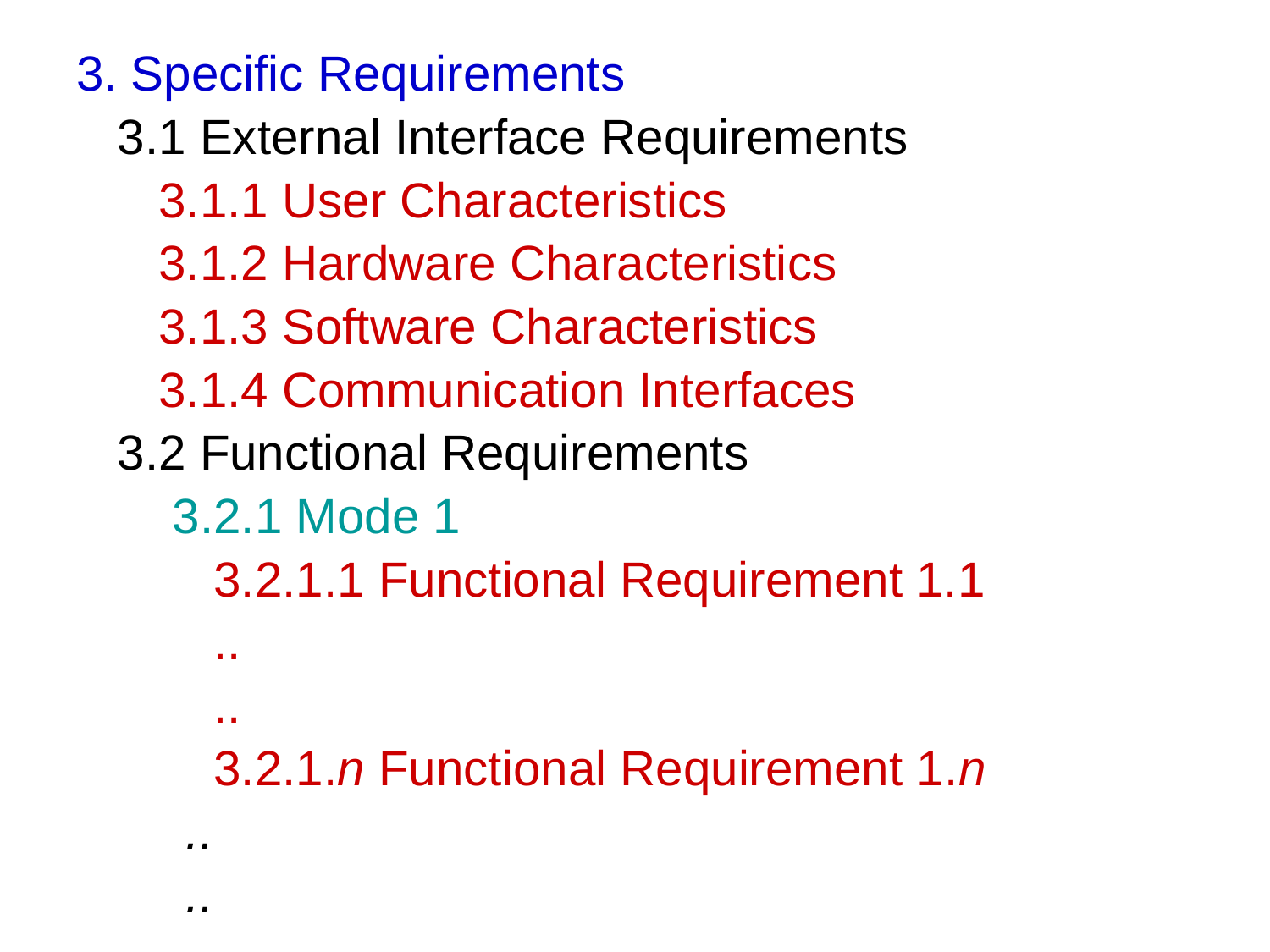

3. Specific Requirements
   3.1 External Interface Requirements
      3.1.1 User Characteristics
      3.1.2 Hardware Characteristics
      3.1.3 Software Characteristics
      3.1.4 Communication Interfaces
   3.2 Functional Requirements
       3.2.1 Mode 1
          3.2.1.1 Functional Requirement 1.1
          ..
          ..
          3.2.1.n Functional Requirement 1.n
        ..
        ..